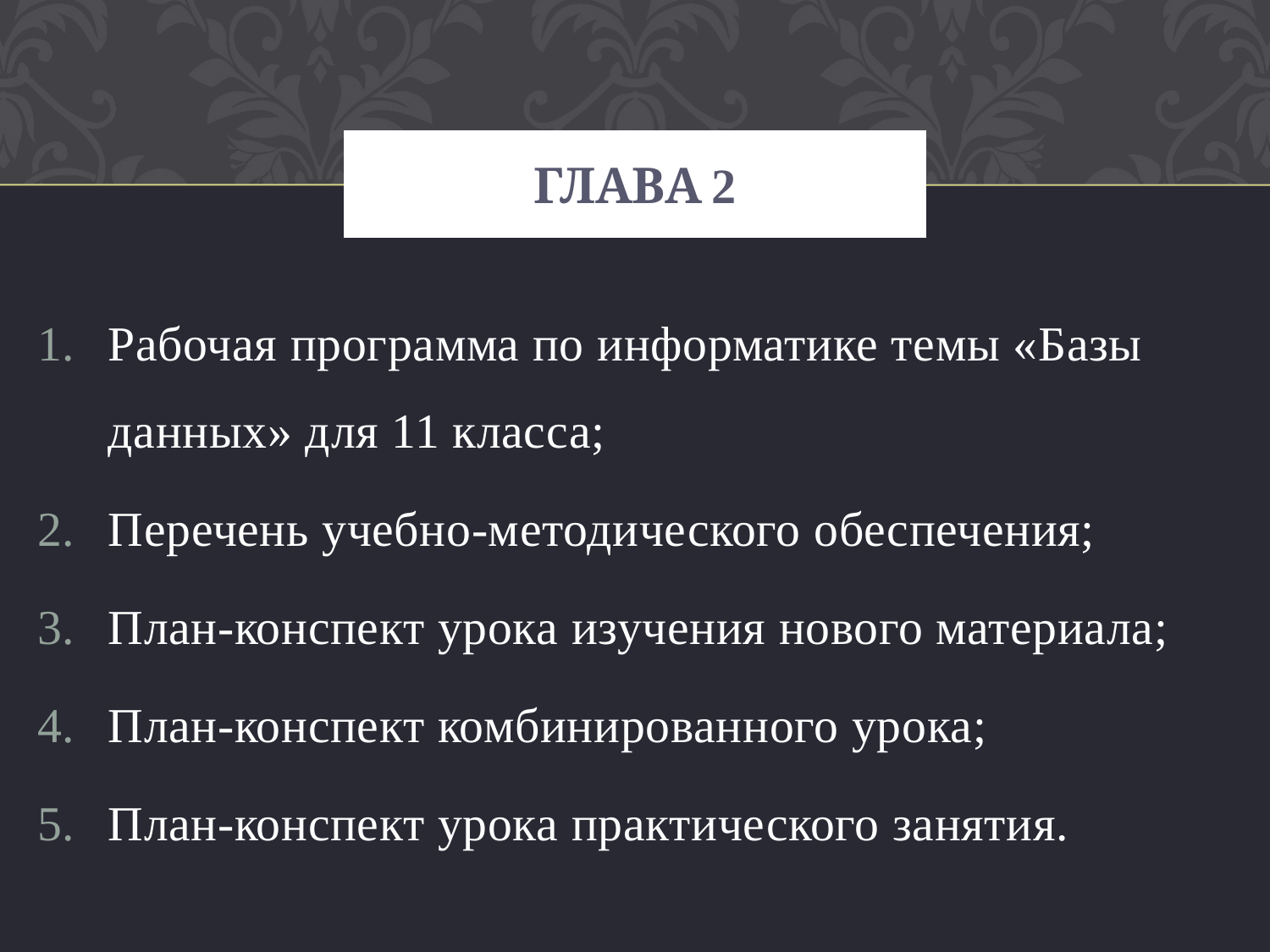

# Глава 2
Рабочая программа по информатике темы «Базы данных» для 11 класса;
Перечень учебно-методического обеспечения;
План-конспект урока изучения нового материала;
План-конспект комбинированного урока;
План-конспект урока практического занятия.